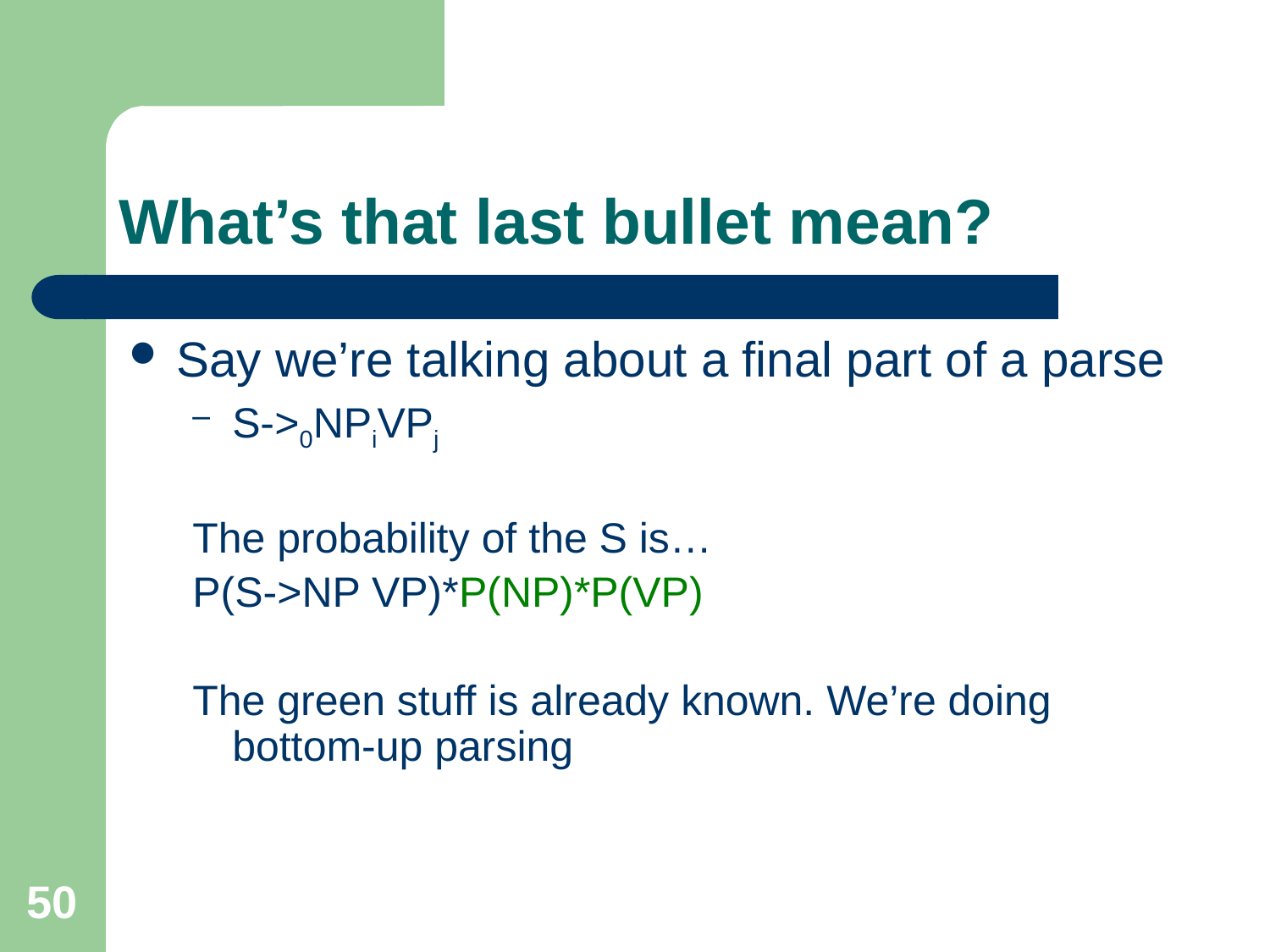

# What’s that last bullet mean?
Say we’re talking about a final part of a parse
S->0NPiVPj

The probability of the S is…
P(S->NP VP)*P(NP)*P(VP)

The green stuff is already known. We’re doing bottom-up parsing

50